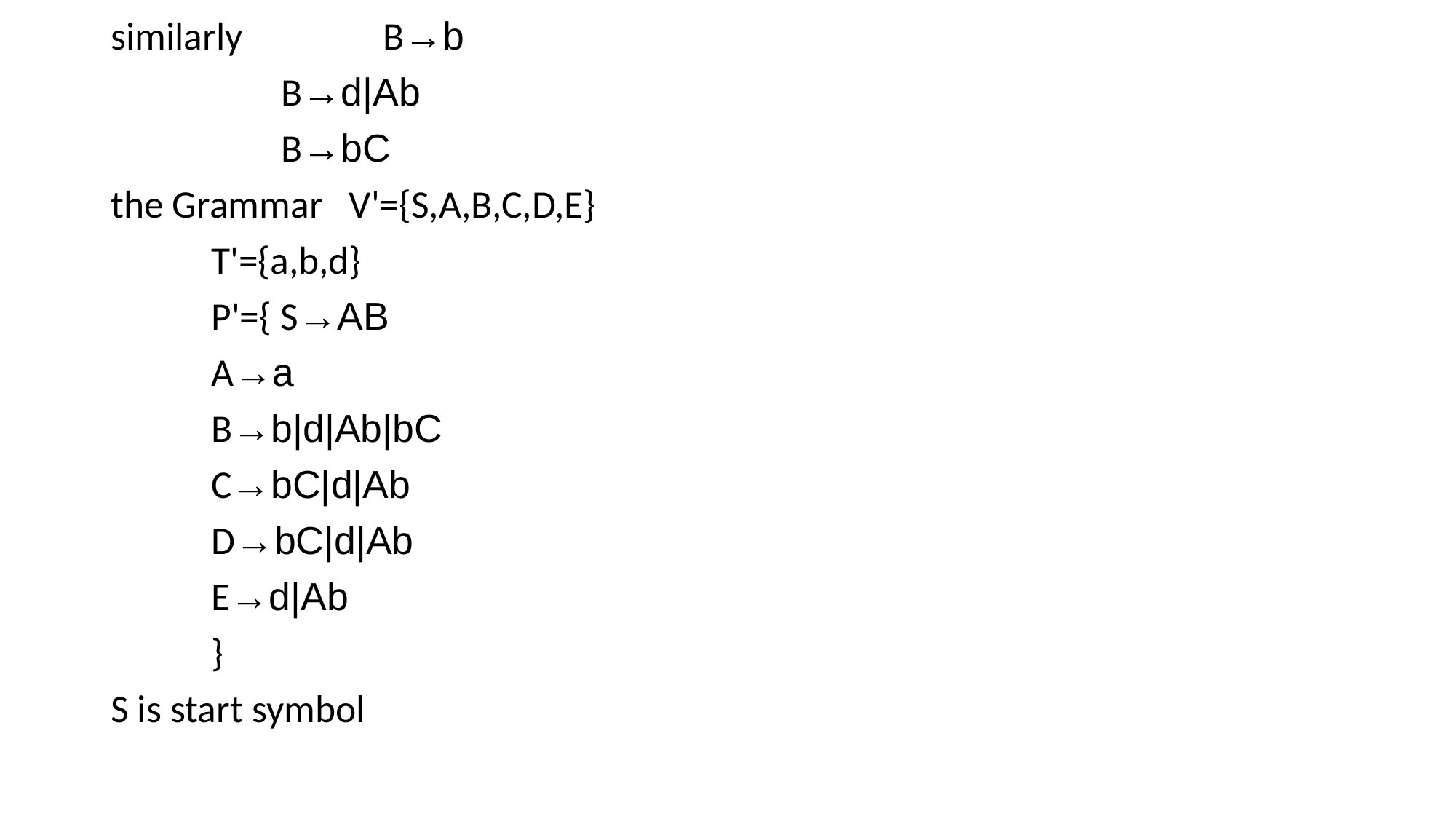

similarly                B→b
		        B→d|Ab
		        B→bC
the Grammar   V'={S,A,B,C,D,E}
		T'={a,b,d}
	P'={ S→AB
		A→a
		B→b|d|Ab|bC
		C→bC|d|Ab
		D→bC|d|Ab
		E→d|Ab
	}
S is start symbol